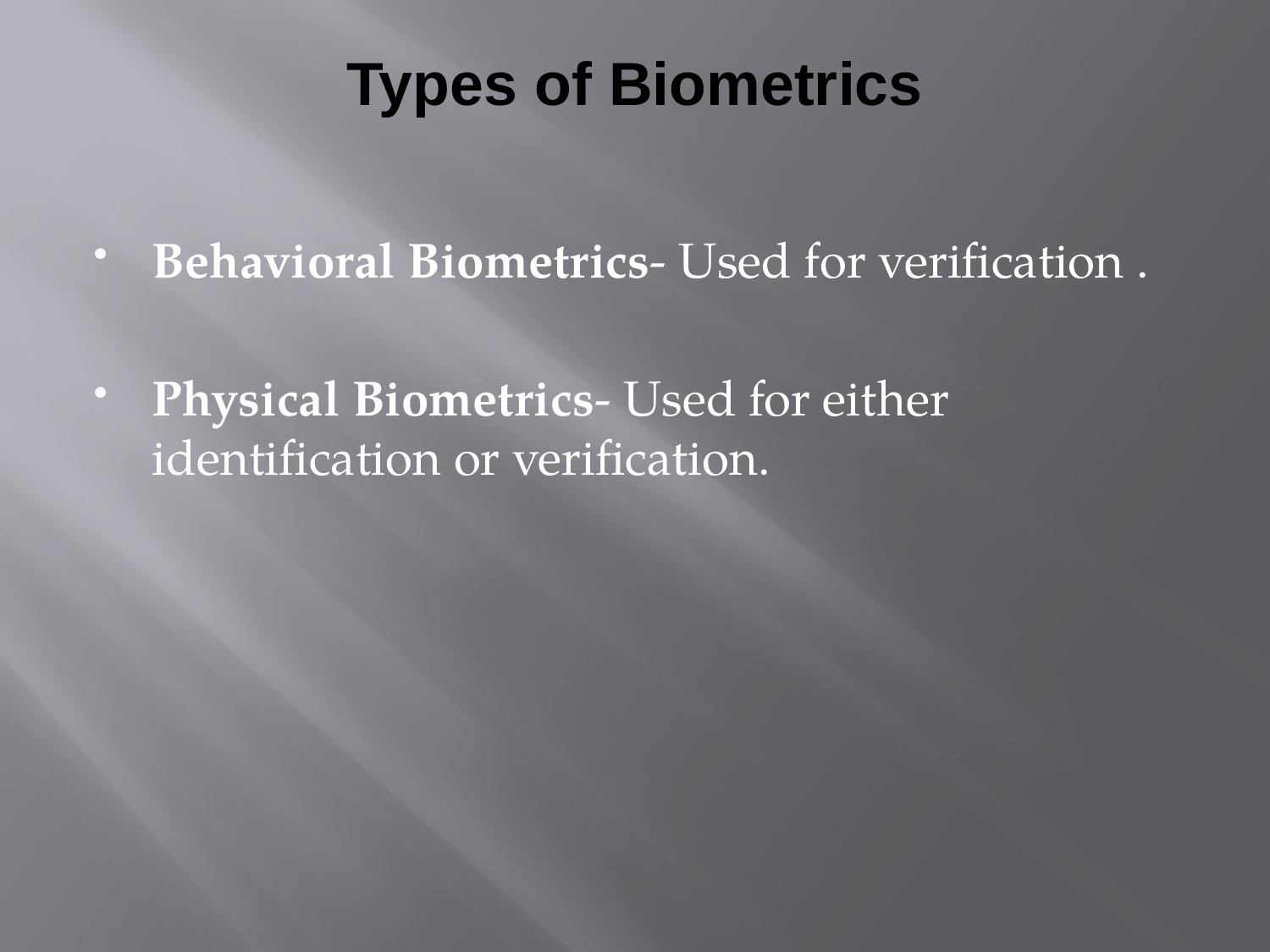

# Types of Biometrics
Behavioral Biometrics- Used for verification .

Physical Biometrics- Used for either identification or verification.